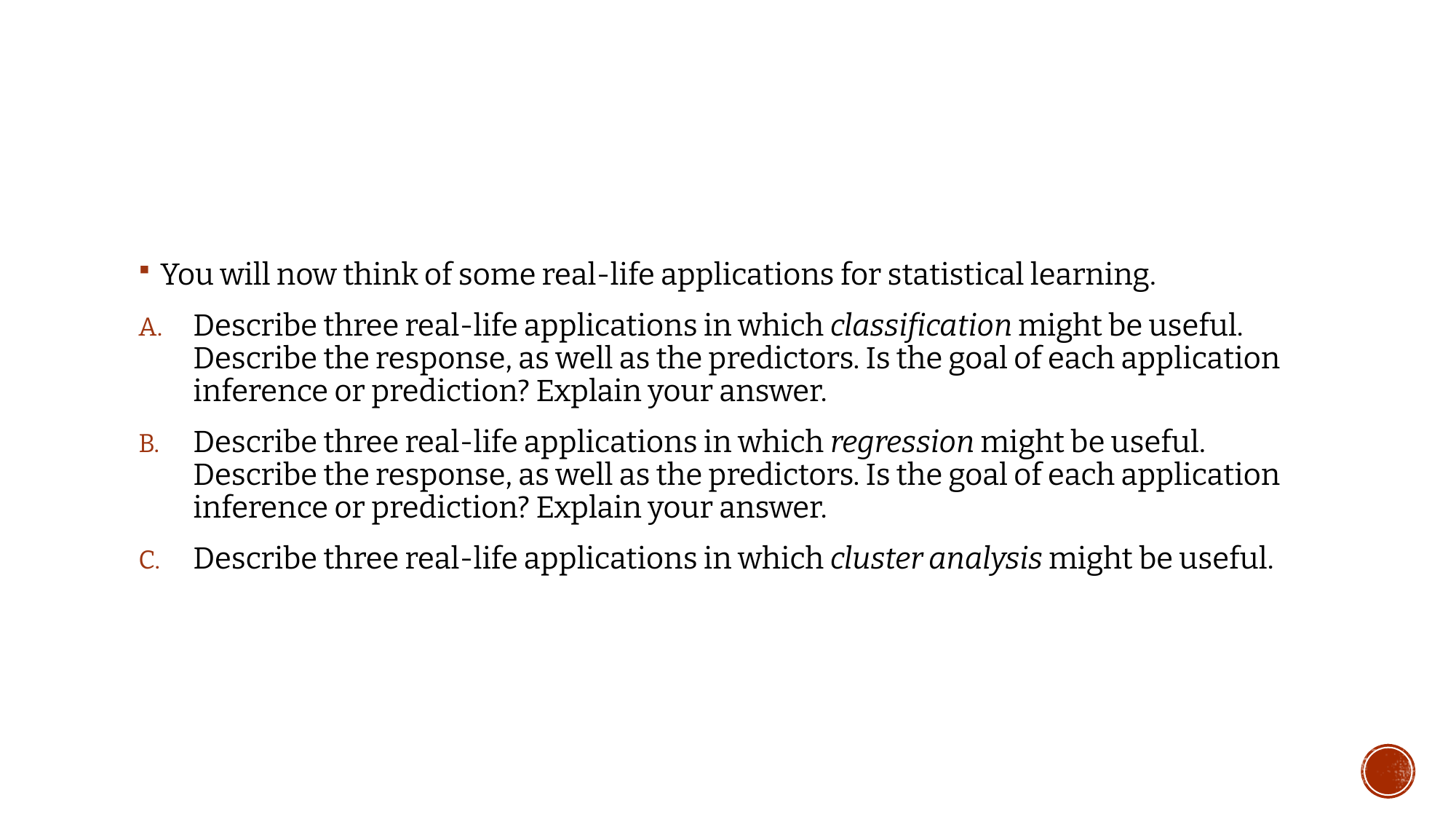

#
You will now think of some real-life applications for statistical learning.
Describe three real-life applications in which classification might be useful. Describe the response, as well as the predictors. Is the goal of each application inference or prediction? Explain your answer.
Describe three real-life applications in which regression might be useful. Describe the response, as well as the predictors. Is the goal of each application inference or prediction? Explain your answer.
Describe three real-life applications in which cluster analysis might be useful.